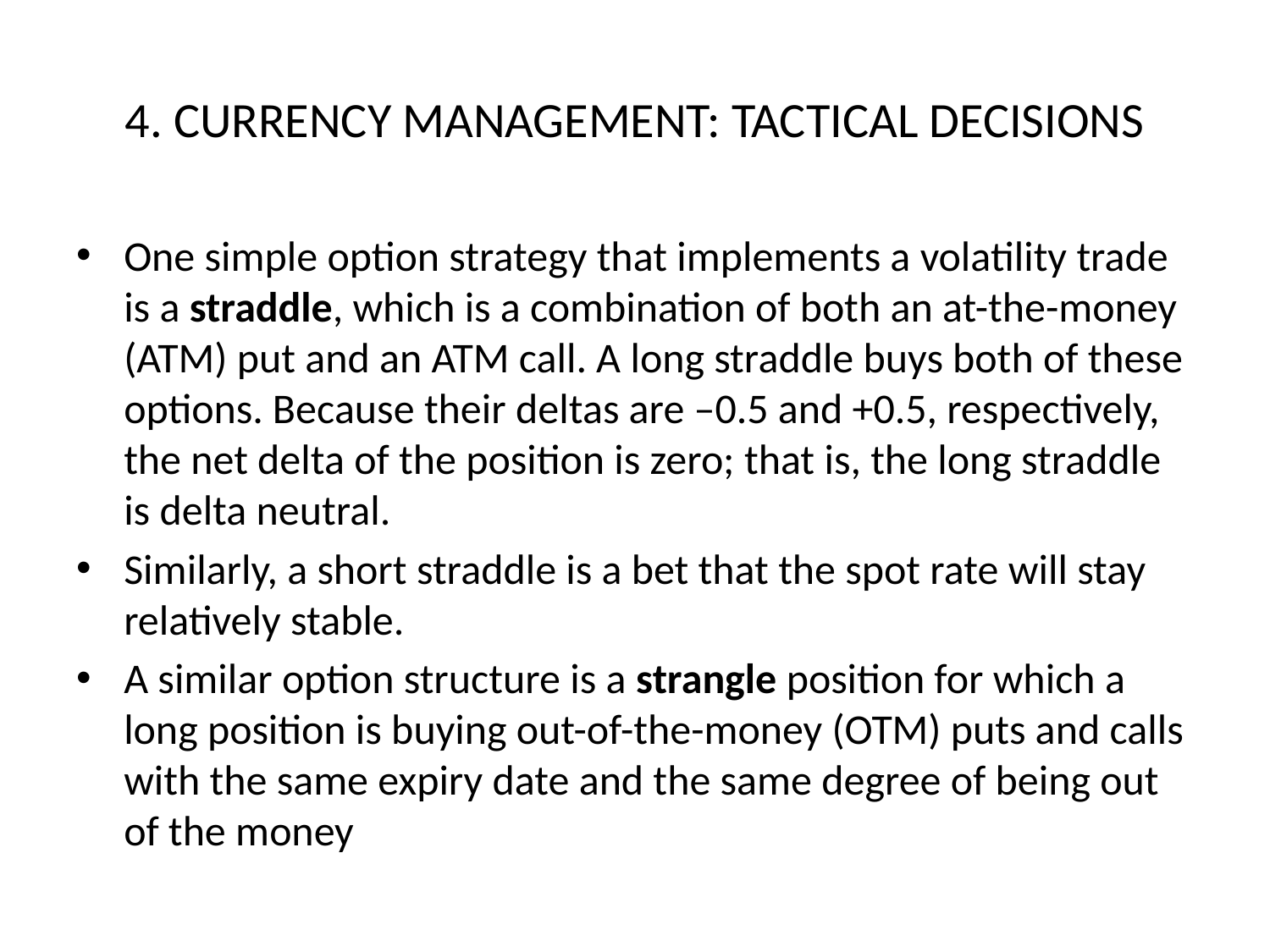

# 4. CURRENCY MANAGEMENT: TACTICAL DECISIONS
One simple option strategy that implements a volatility trade is a straddle, which is a combination of both an at-the-money (ATM) put and an ATM call. A long straddle buys both of these options. Because their deltas are –0.5 and +0.5, respectively, the net delta of the position is zero; that is, the long straddle is delta neutral.
Similarly, a short straddle is a bet that the spot rate will stay relatively stable.
A similar option structure is a strangle position for which a long position is buying out-of-the-money (OTM) puts and calls with the same expiry date and the same degree of being out of the money